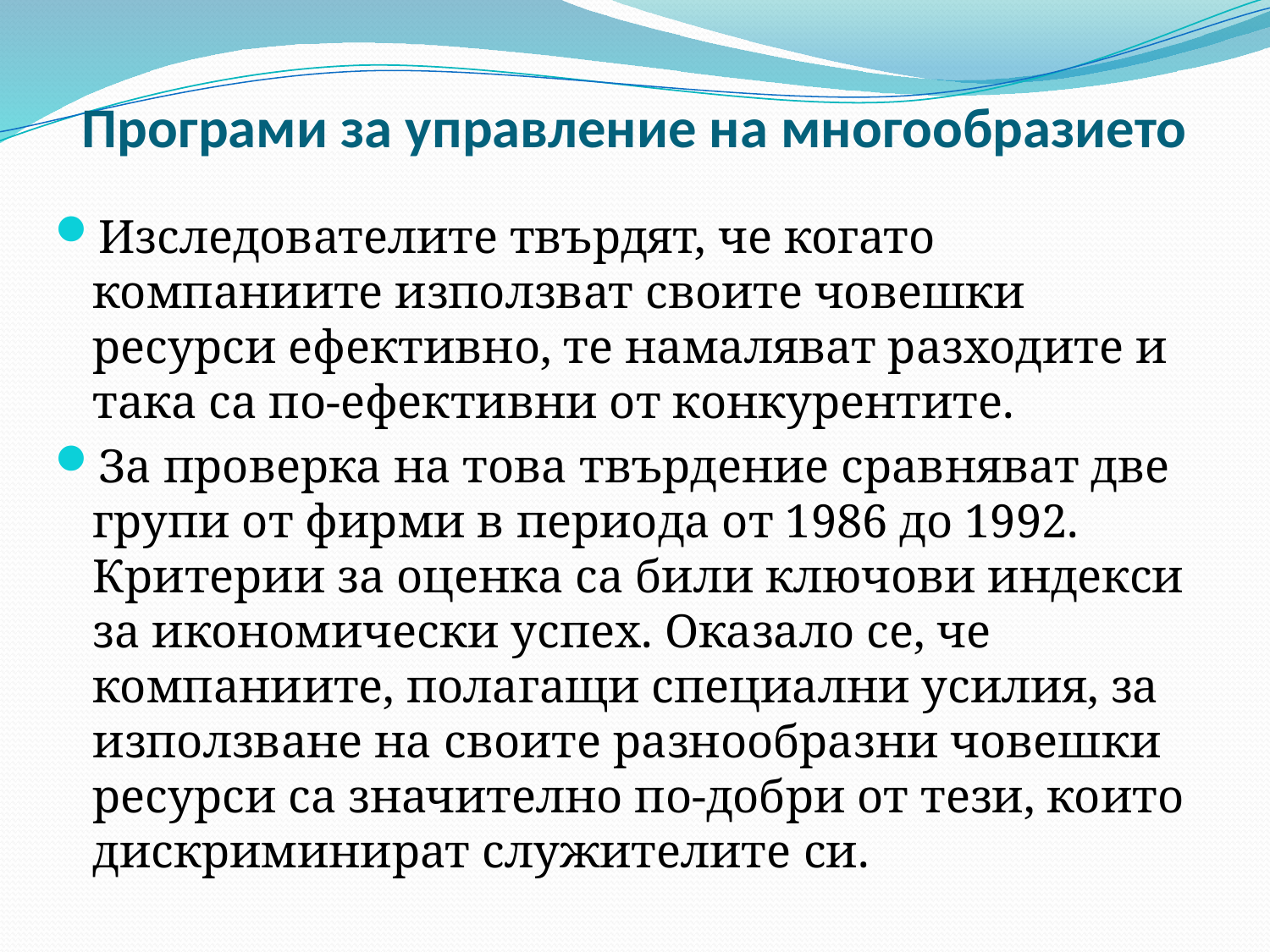

# Програми за управление на многообразието
Изследователите твърдят, че когато компаниите използват своите човешки ресурси ефективно, те намаляват разходите и така са по-ефективни от конкурентите.
За проверка на това твърдение сравняват две групи от фирми в периода от 1986 до 1992. Критерии за оценка са били ключови индекси за икономически успех. Оказало се, че компаниите, полагащи специални усилия, за използване на своите разнообразни човешки ресурси са значително по-добри от тези, които дискриминират служителите си.